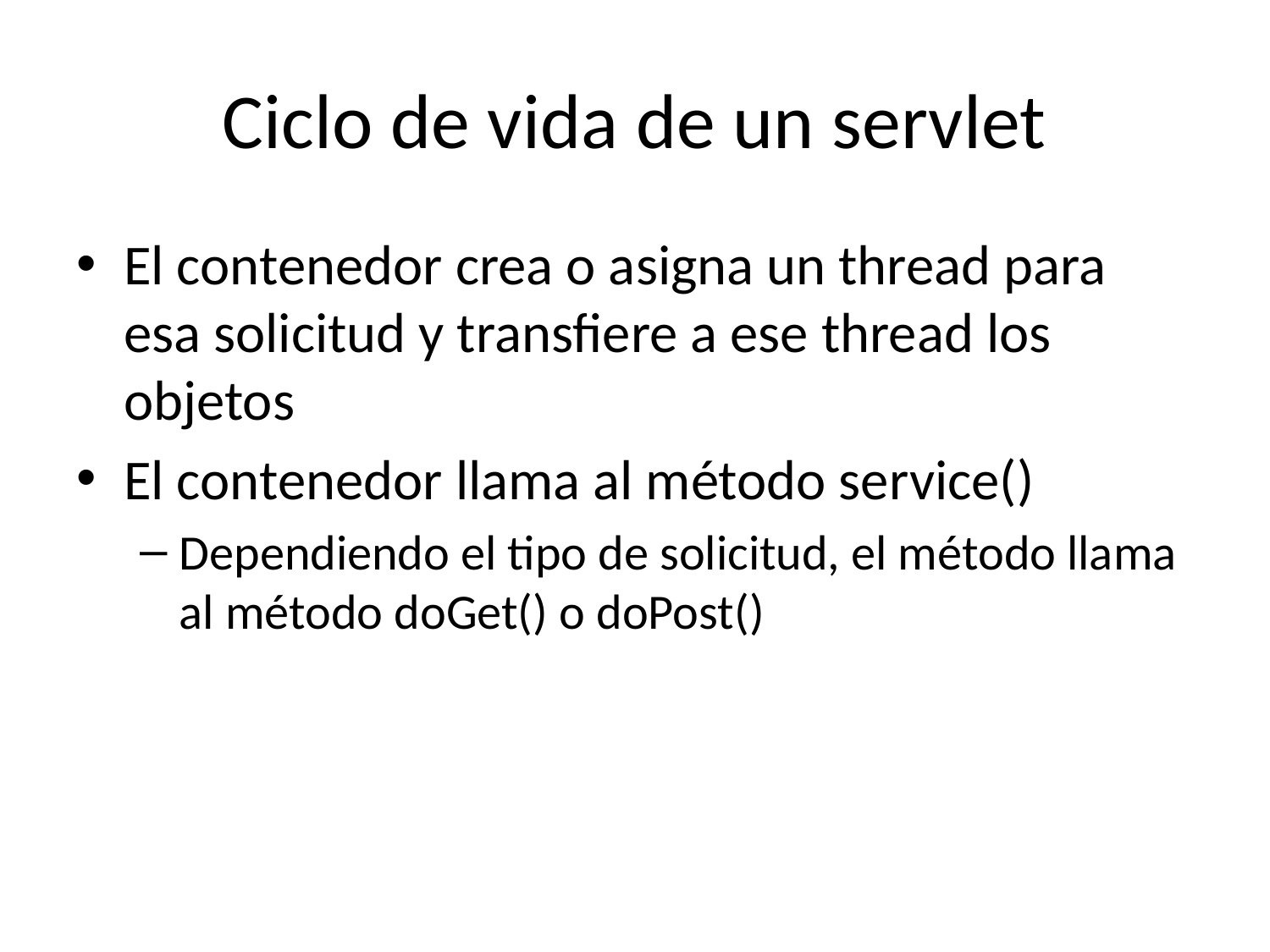

# Ciclo de vida de un servlet
El contenedor crea o asigna un thread para esa solicitud y transfiere a ese thread los objetos
El contenedor llama al método service()
Dependiendo el tipo de solicitud, el método llama al método doGet() o doPost()